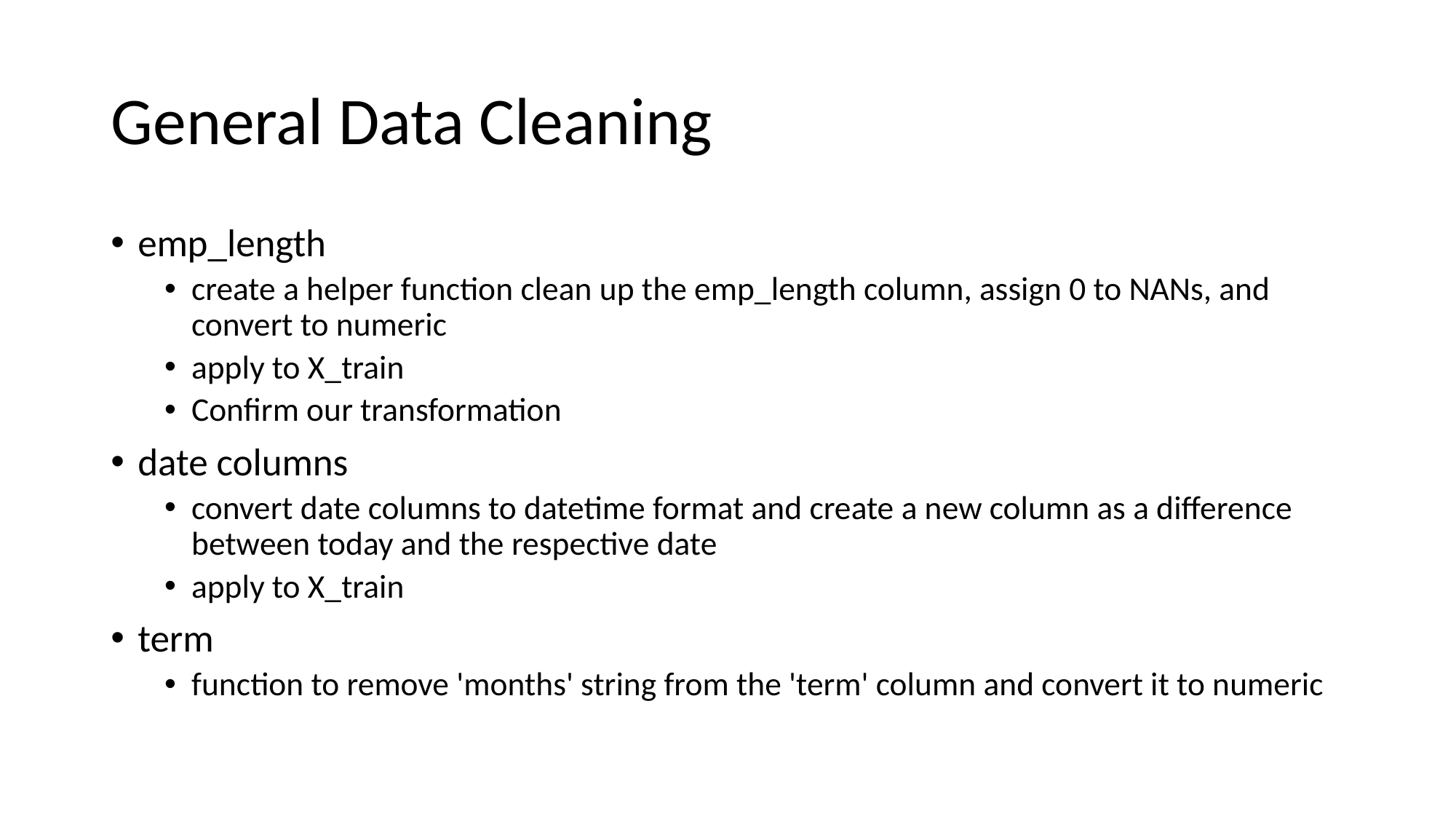

# General Data Cleaning
emp_length
create a helper function clean up the emp_length column, assign 0 to NANs, and convert to numeric
apply to X_train
Confirm our transformation
date columns
convert date columns to datetime format and create a new column as a difference between today and the respective date
apply to X_train
term
function to remove 'months' string from the 'term' column and convert it to numeric